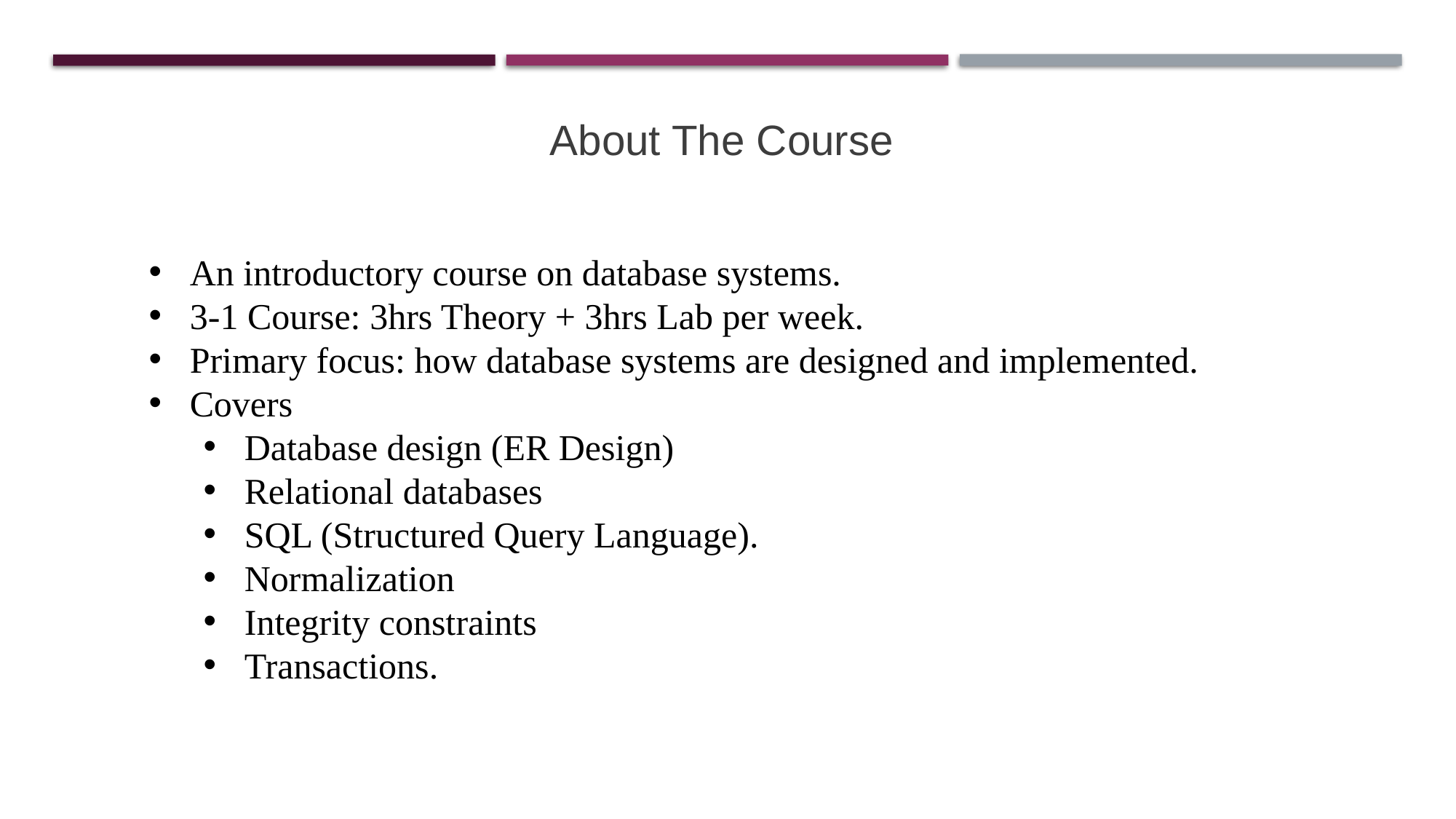

About The Course
An introductory course on database systems.
3-1 Course: 3hrs Theory + 3hrs Lab per week.
Primary focus: how database systems are designed and implemented.
Covers
Database design (ER Design)
Relational databases
SQL (Structured Query Language).
Normalization
Integrity constraints
Transactions.